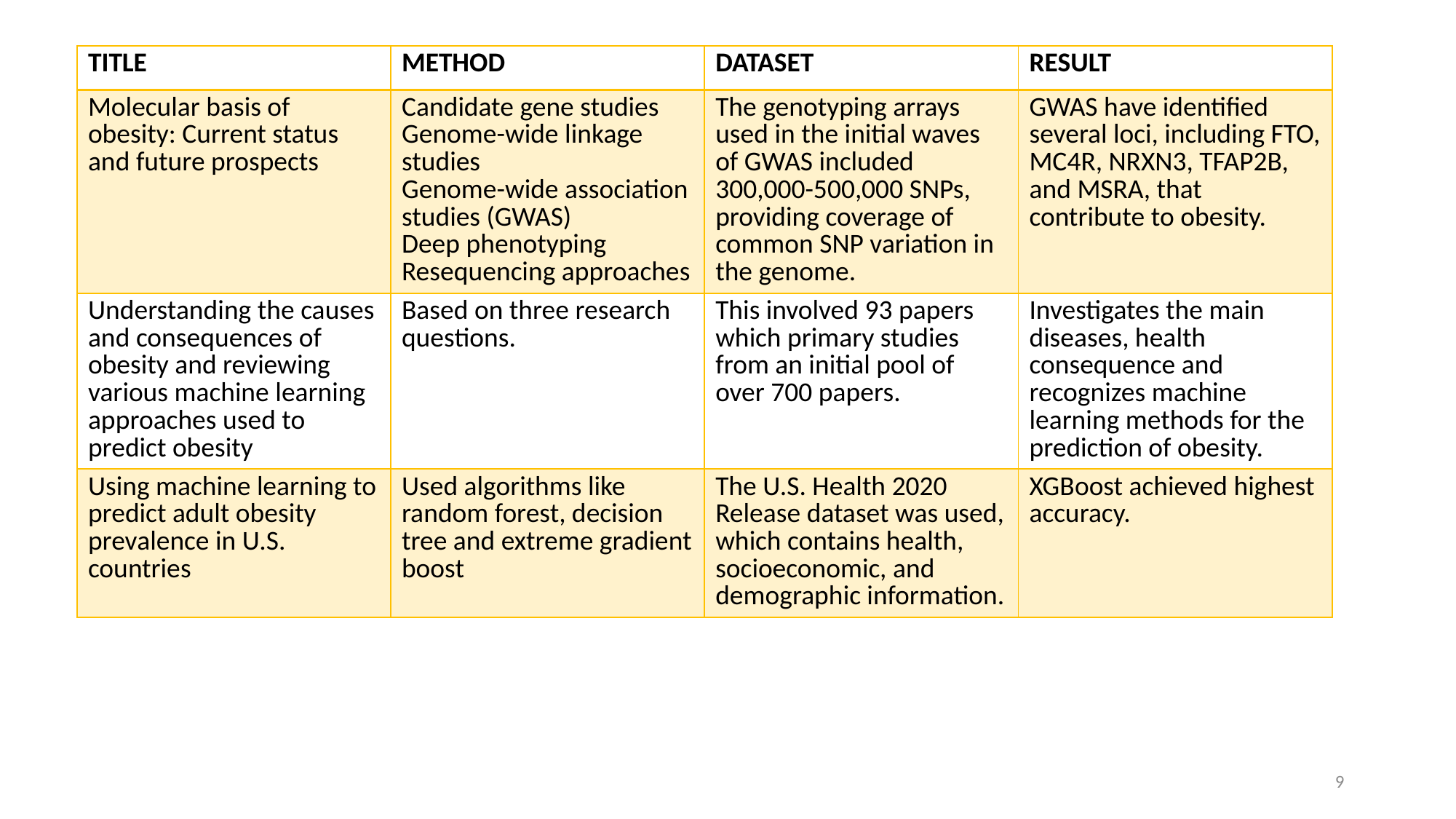

| TITLE | METHOD | DATASET | RESULT |
| --- | --- | --- | --- |
| Molecular basis of obesity: Current status and future prospects | Candidate gene studies Genome-wide linkage studies Genome-wide association studies (GWAS) Deep phenotyping Resequencing approaches | The genotyping arrays used in the initial waves of GWAS included 300,000-500,000 SNPs, providing coverage of common SNP variation in the genome. | GWAS have identified several loci, including FTO, MC4R, NRXN3, TFAP2B, and MSRA, that contribute to obesity. |
| Understanding the causes and consequences of obesity and reviewing various machine learning approaches used to predict obesity | Based on three research questions. | This involved 93 papers which primary studies from an initial pool of over 700 papers. | Investigates the main diseases, health consequence and recognizes machine learning methods for the prediction of obesity. |
| Using machine learning to predict adult obesity prevalence in U.S. countries | Used algorithms like random forest, decision tree and extreme gradient boost | The U.S. Health 2020 Release dataset was used, which contains health, socioeconomic, and demographic information. | XGBoost achieved highest accuracy. |
9